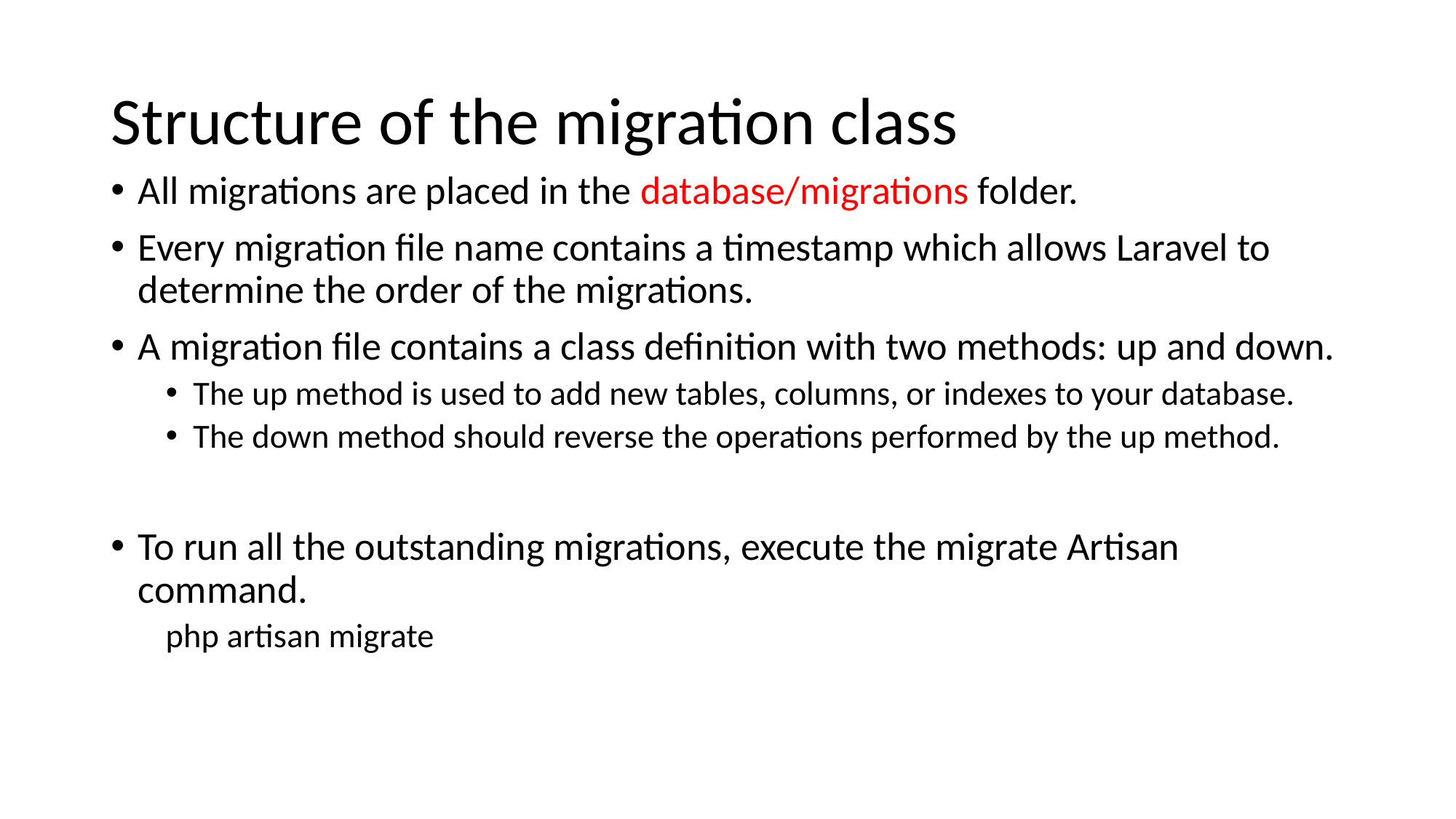

# Structure of the migration class
All migrations are placed in the database/migrations folder.
Every migration file name contains a timestamp which allows Laravel to determine the order of the migrations.
A migration file contains a class definition with two methods: up and down.
The up method is used to add new tables, columns, or indexes to your database.
The down method should reverse the operations performed by the up method.

To run all the outstanding migrations, execute the migrate Artisan command.
php artisan migrate